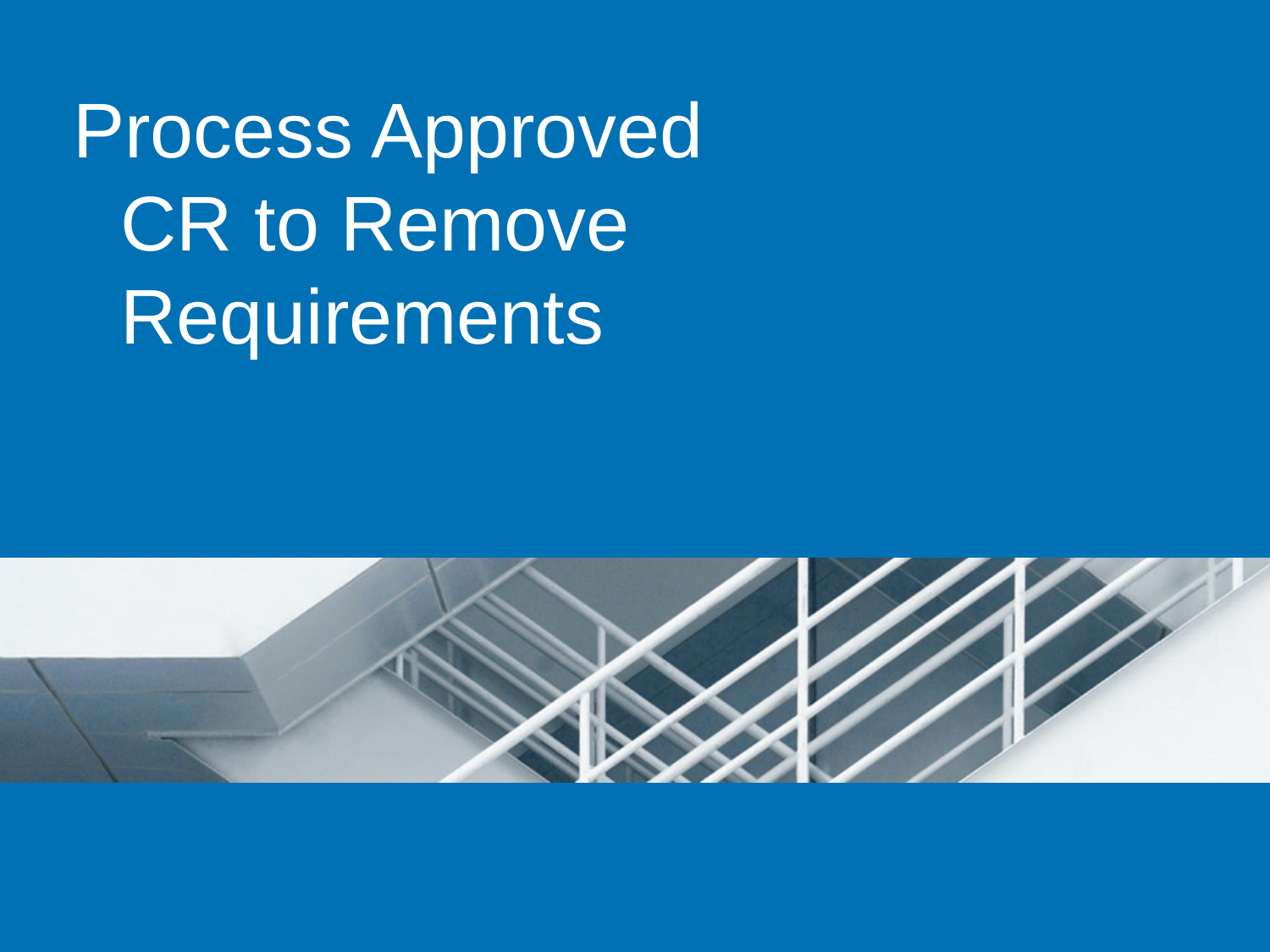

# Process Approved CR to Remove Requirements